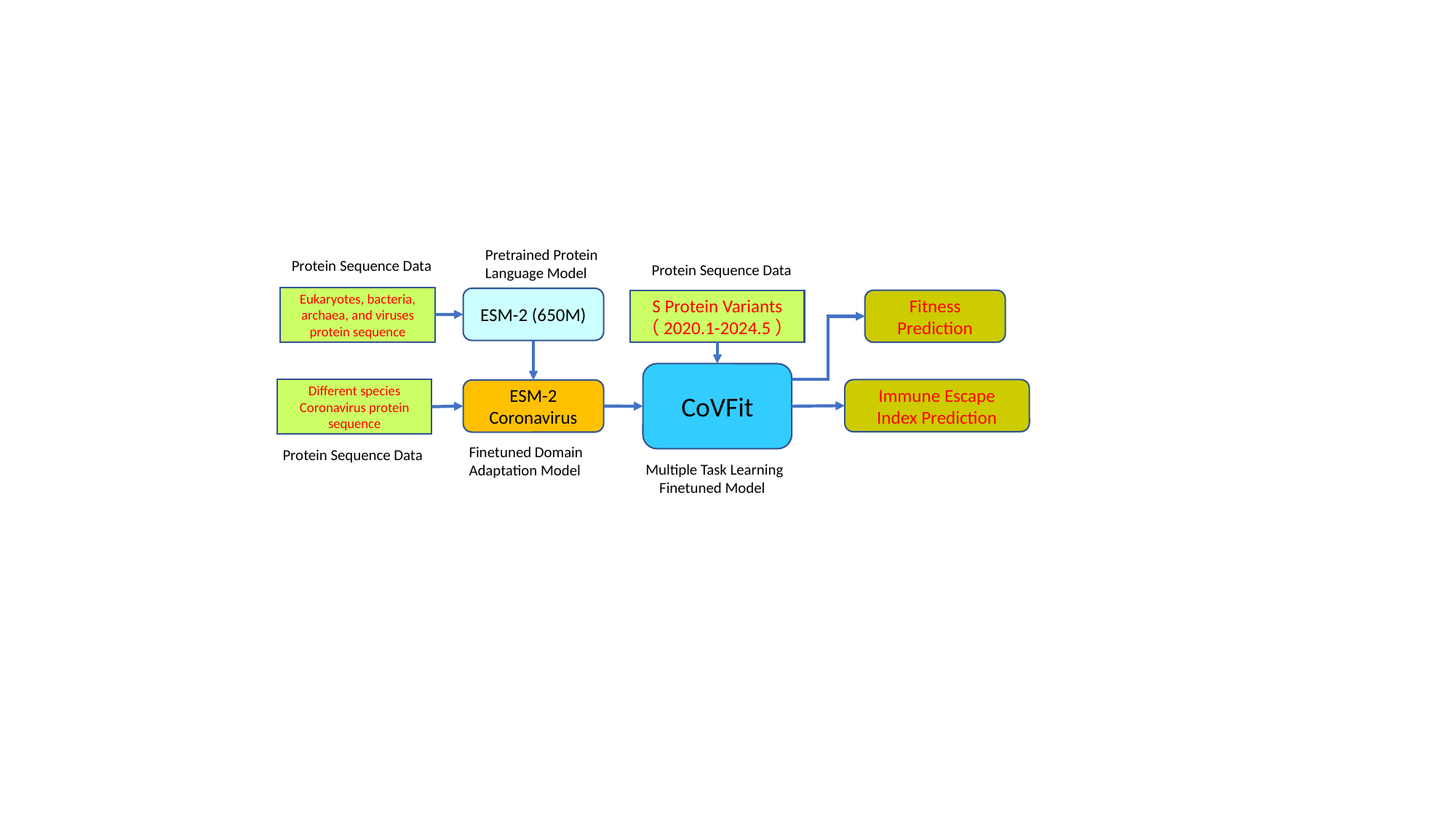

Pretrained Protein
Language Model
Protein Sequence Data
Protein Sequence Data
Eukaryotes, bacteria, archaea, and viruses protein sequence
ESM-2 (650M)
S Protein Variants
（2020.1-2024.5）
Fitness Prediction
CoVFit
Different species
Coronavirus protein sequence
Immune Escape Index Prediction
ESM-2
Coronavirus
Finetuned Domain
Adaptation Model
Protein Sequence Data
Multiple Task Learning
    Finetuned Model